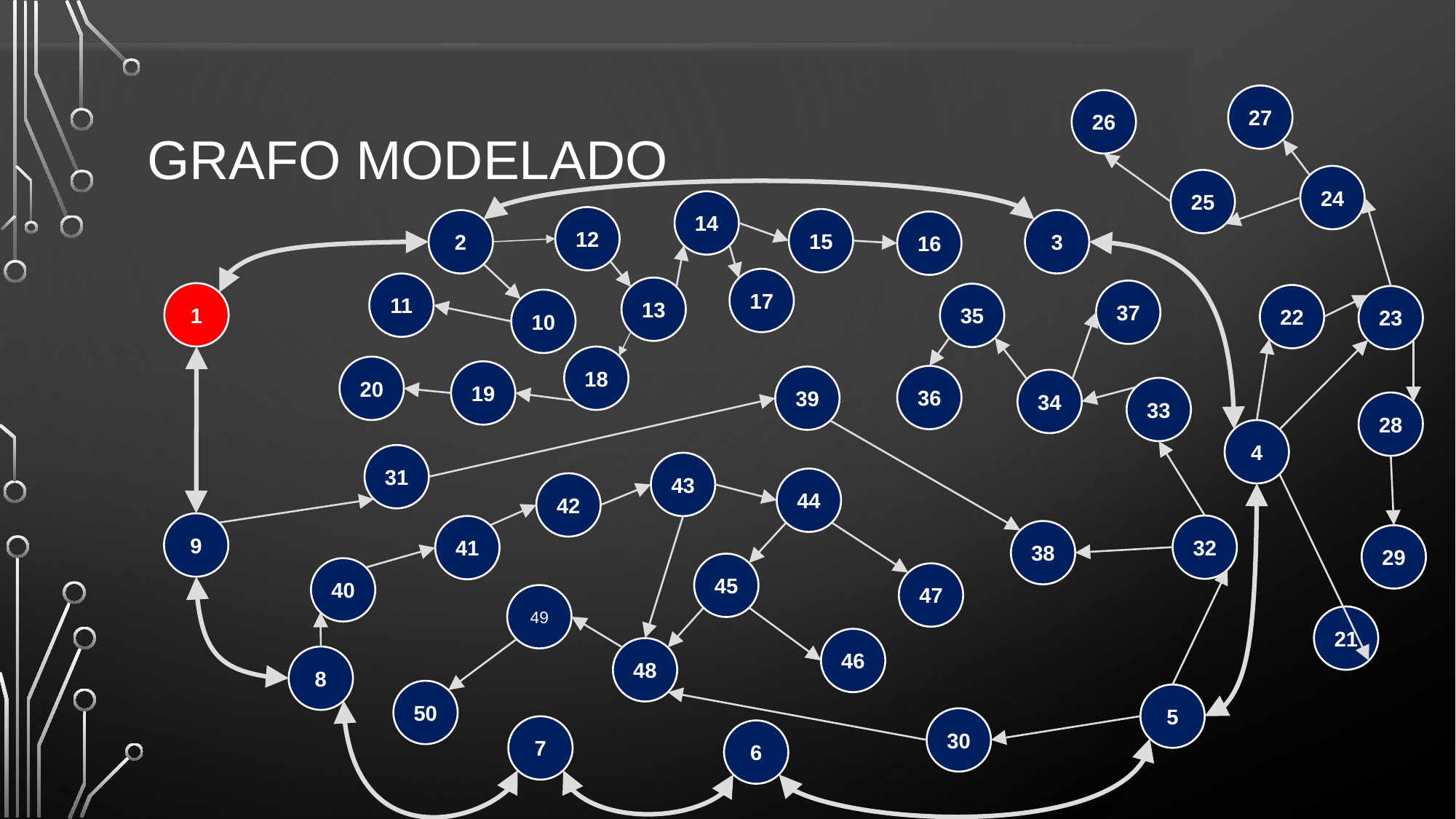

# Grafo modelado
27
26
24
25
14
12
15
2
3
16
17
11
13
37
1
35
22
23
10
18
20
19
36
39
34
33
28
4
31
43
44
42
9
32
41
38
29
45
40
47
49
21
46
48
8
50
5
30
7
6